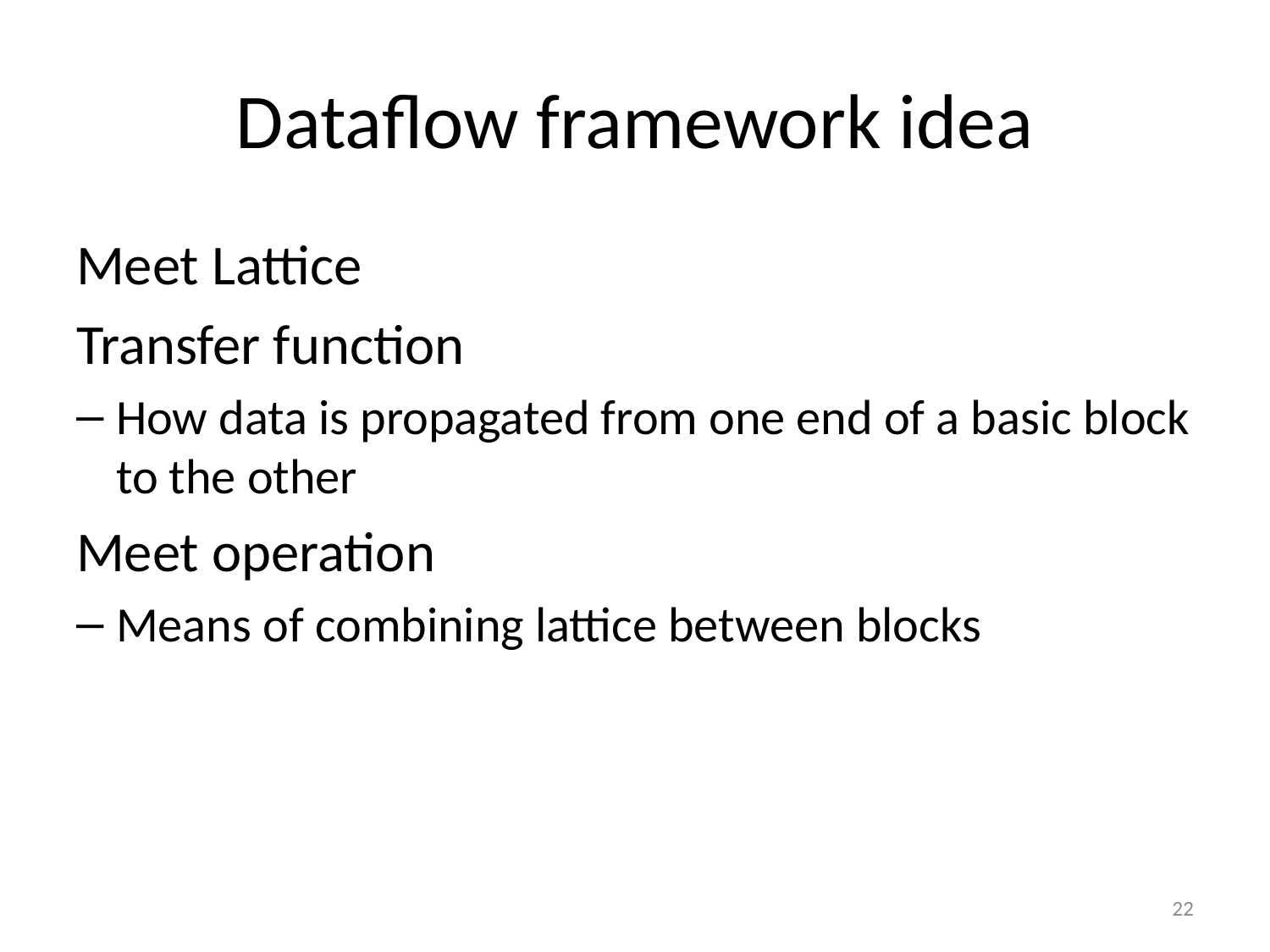

# Dataflow framework idea
Meet Lattice
Transfer function
How data is propagated from one end of a basic block to the other
Meet operation
Means of combining lattice between blocks

22